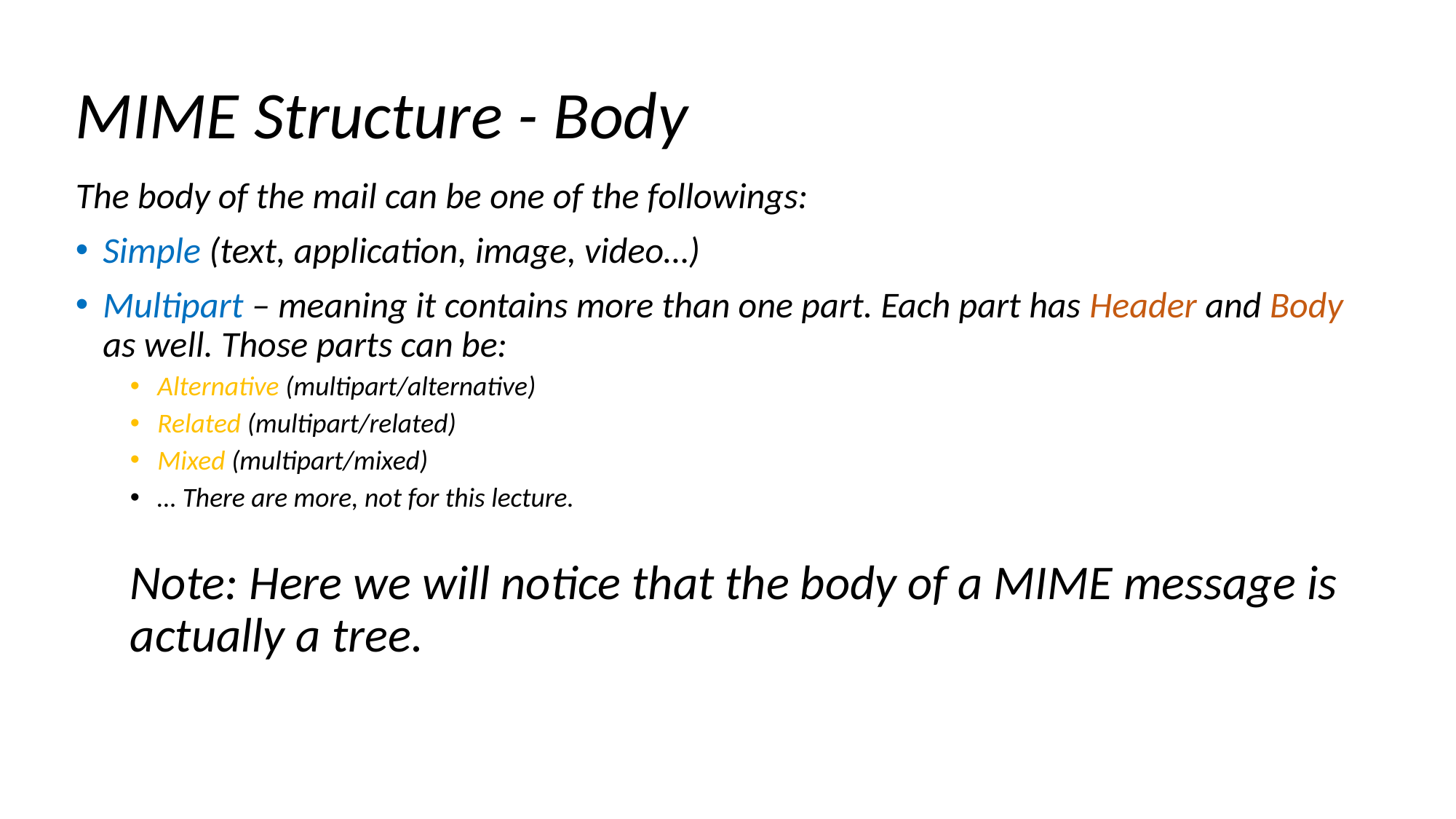

# MIME Structure - Body
The body of the mail can be one of the followings:
Simple (text, application, image, video…)
Multipart – meaning it contains more than one part. Each part has Header and Body as well. Those parts can be:
Alternative (multipart/alternative)
Related (multipart/related)
Mixed (multipart/mixed)
… There are more, not for this lecture.

Note: Here we will notice that the body of a MIME message is actually a tree.